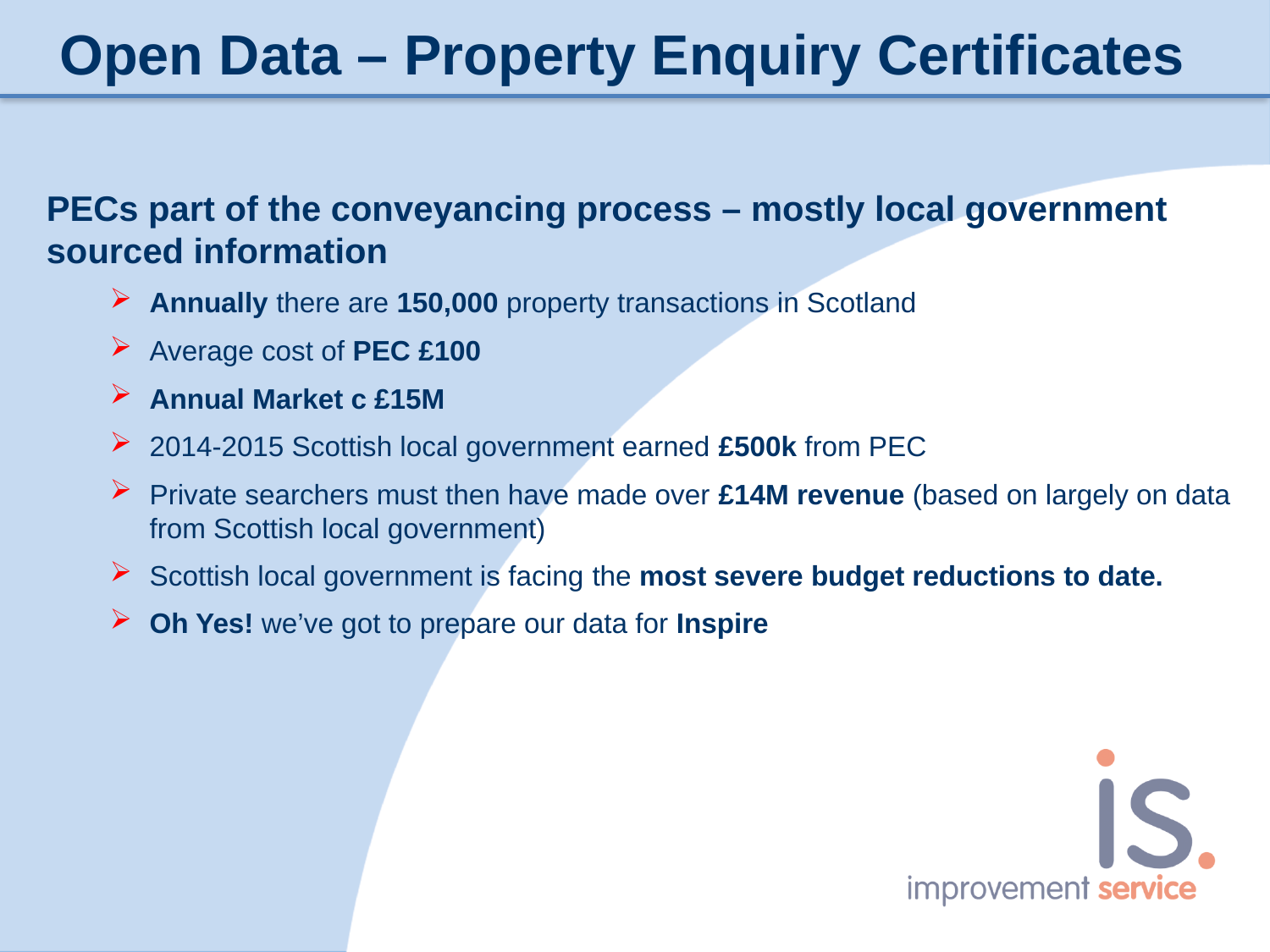

Open Data – Property Enquiry Certificates
PECs part of the conveyancing process – mostly local government sourced information
Annually there are 150,000 property transactions in Scotland
Average cost of PEC £100
Annual Market c £15M
2014-2015 Scottish local government earned £500k from PEC
Private searchers must then have made over £14M revenue (based on largely on data from Scottish local government)
Scottish local government is facing the most severe budget reductions to date.
Oh Yes! we’ve got to prepare our data for Inspire